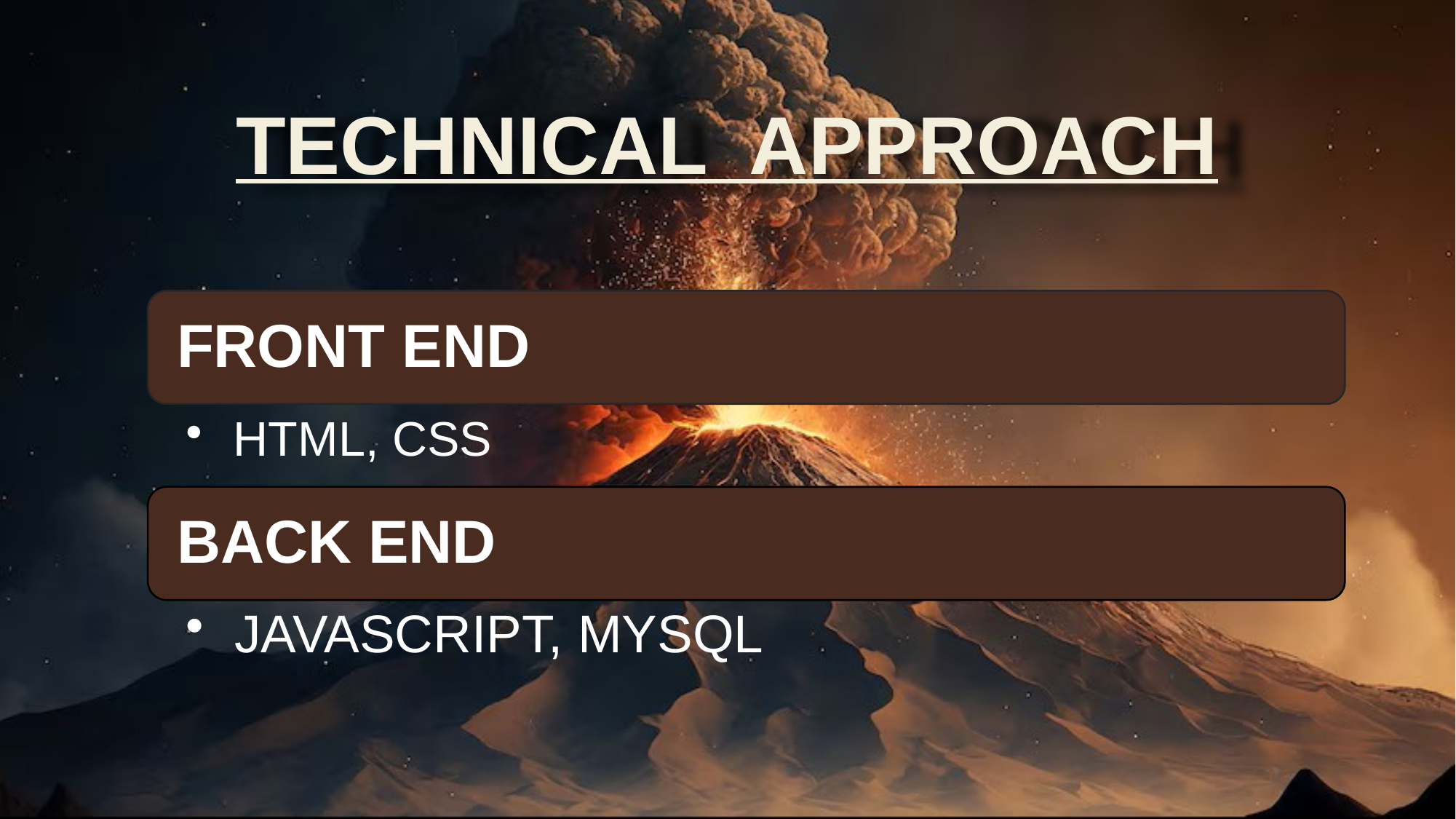

# TECHNICAL  APPROACH
FRONT END
 HTML, CSS
BACK END
 JAVASCRIPT, MYSQL